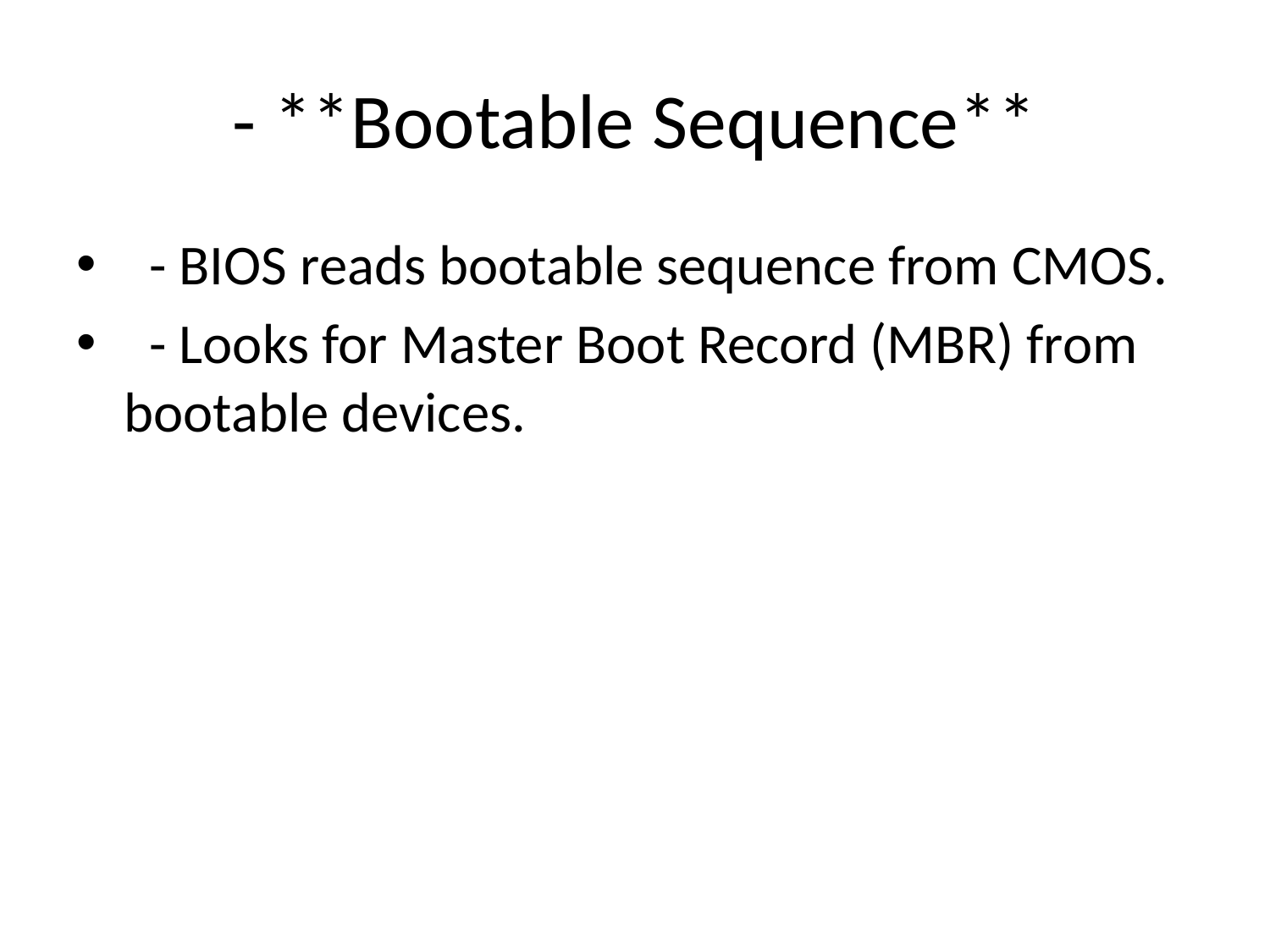

# - **Bootable Sequence**
  - BIOS reads bootable sequence from CMOS.
  - Looks for Master Boot Record (MBR) from bootable devices.